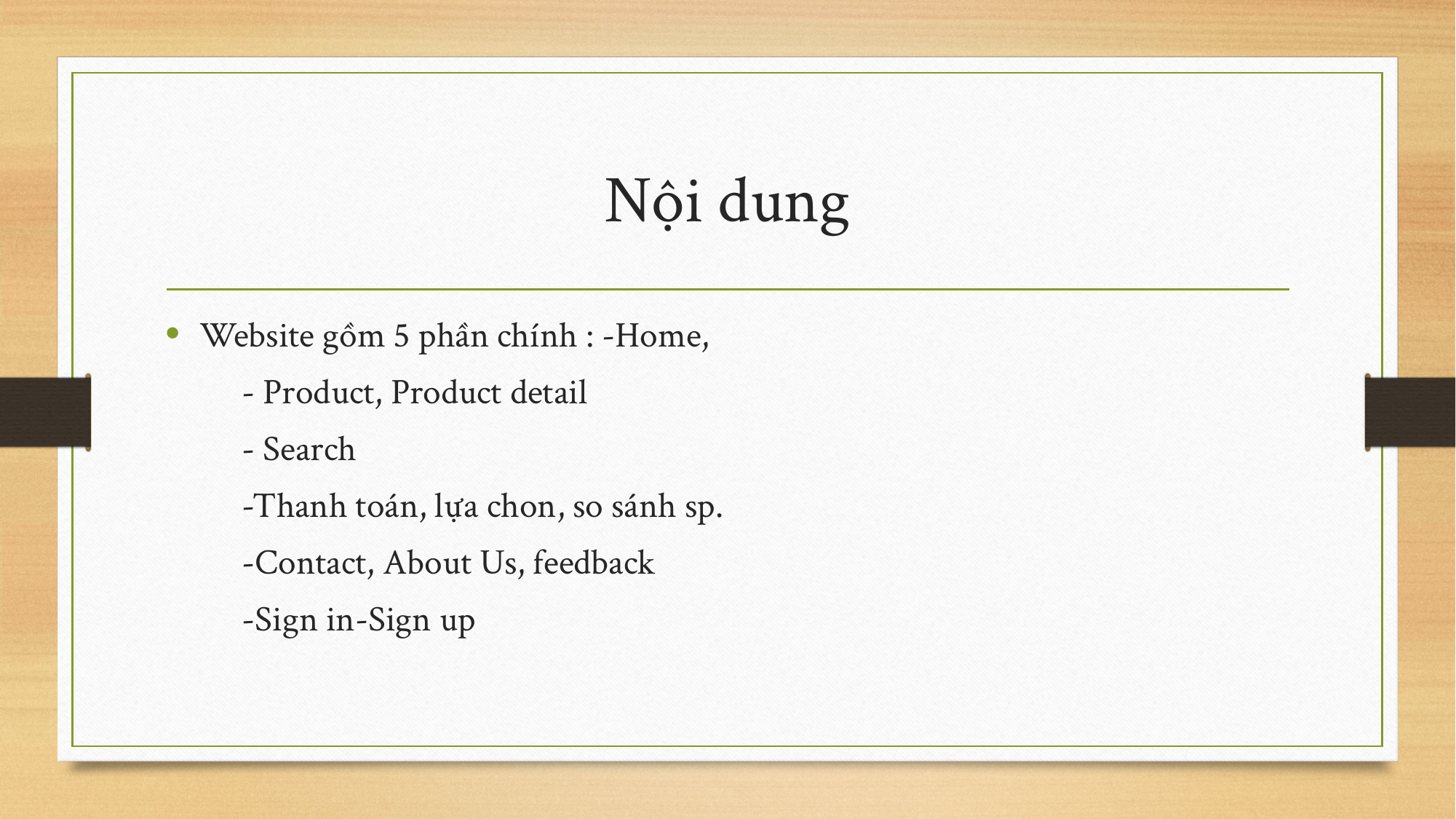

# Nội dung
Website gồm 5 phần chính : -Home,
	- Product, Product detail
	- Search
	-Thanh toán, lựa chon, so sánh sp.
	-Contact, About Us, feedback
	-Sign in-Sign up